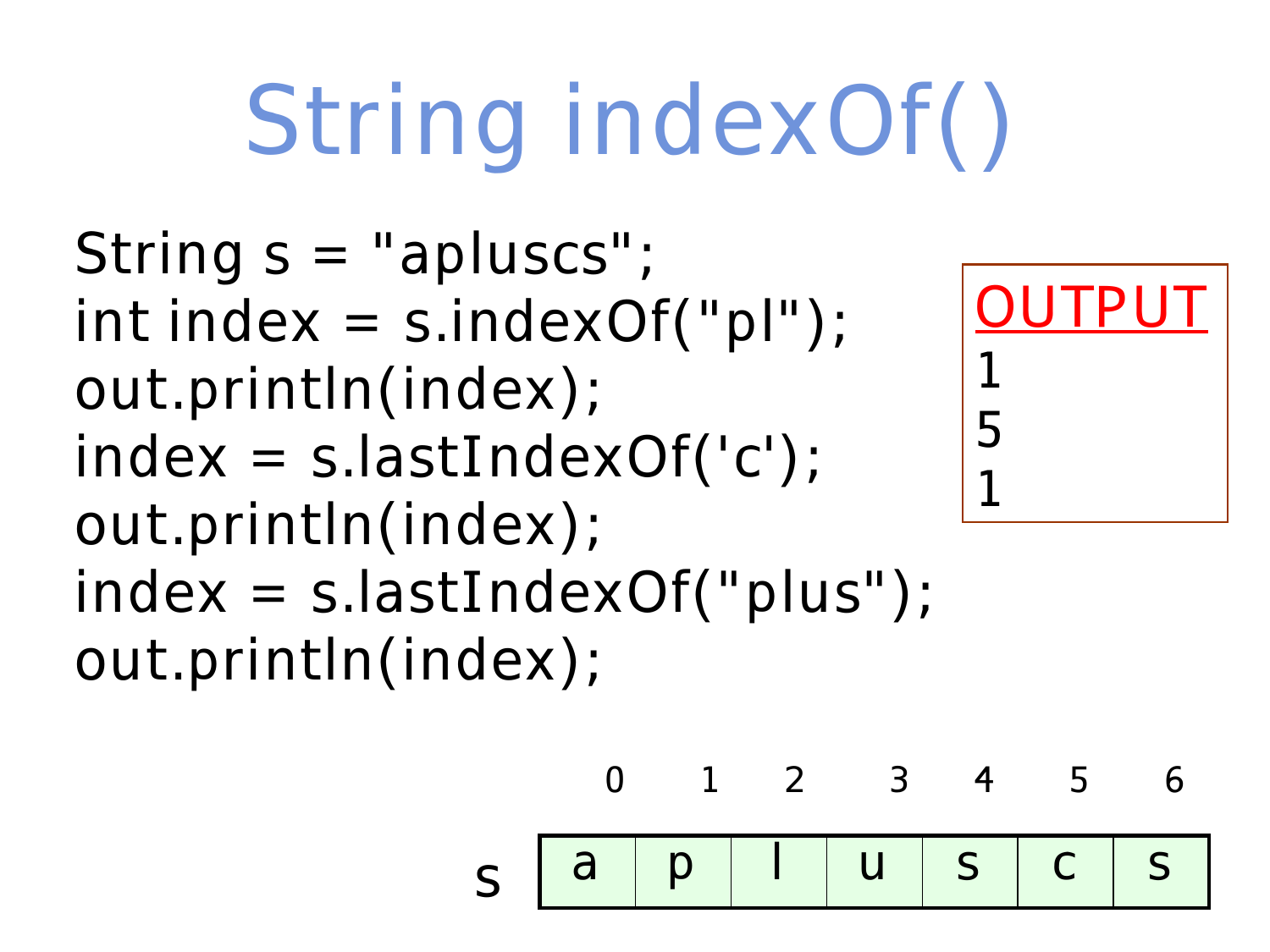

String indexOf()
String s = "apluscs";
int index = s.indexOf("pl");
out.println(index);
index = s.lastIndexOf('c');
out.println(index);
index = s.lastIndexOf("plus");
out.println(index);
OUTPUT
1
5
1
 0       1      2        3      4       5	      6
  s
| a | p | l | u | s | c | s |
| --- | --- | --- | --- | --- | --- | --- |